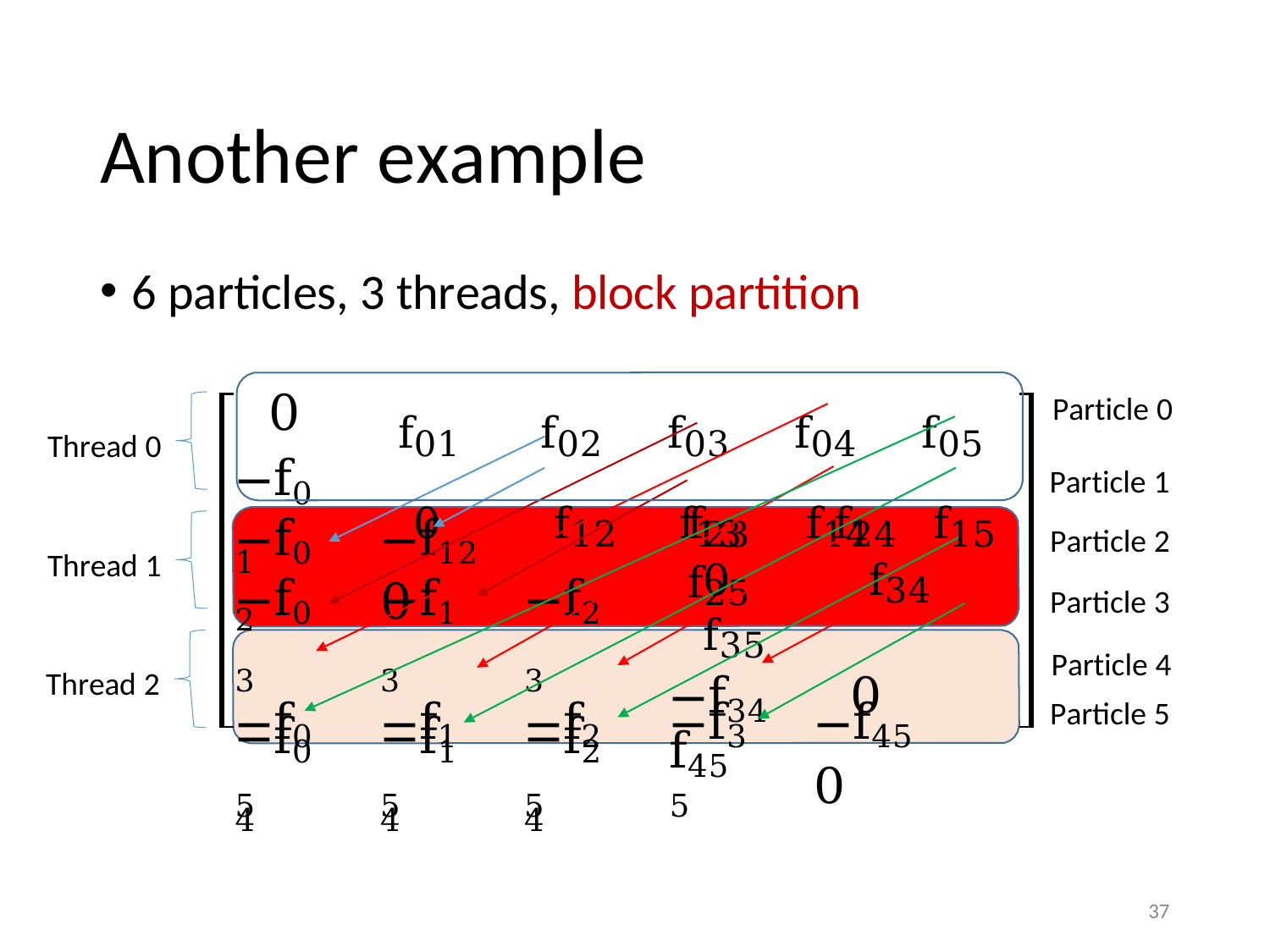

# Another example
6 particles, 3 threads, block partition

0
f01	f02	f03	f04	f05 0	 f12	 f13	 f14	 f15
Particle 0

Thread 0

−f01
Particle 1
Particle 2
Particle 3
Particle 4
Particle 5

−f02
−f12 	0
f23	f24	f25

Thread 1
−f03
−f04
−f13
−f14
−f23
−f24
0	f34	f35
−f34	0	f45

Thread 2
−f05
−f15
−f25
−f35
−f45	0

37